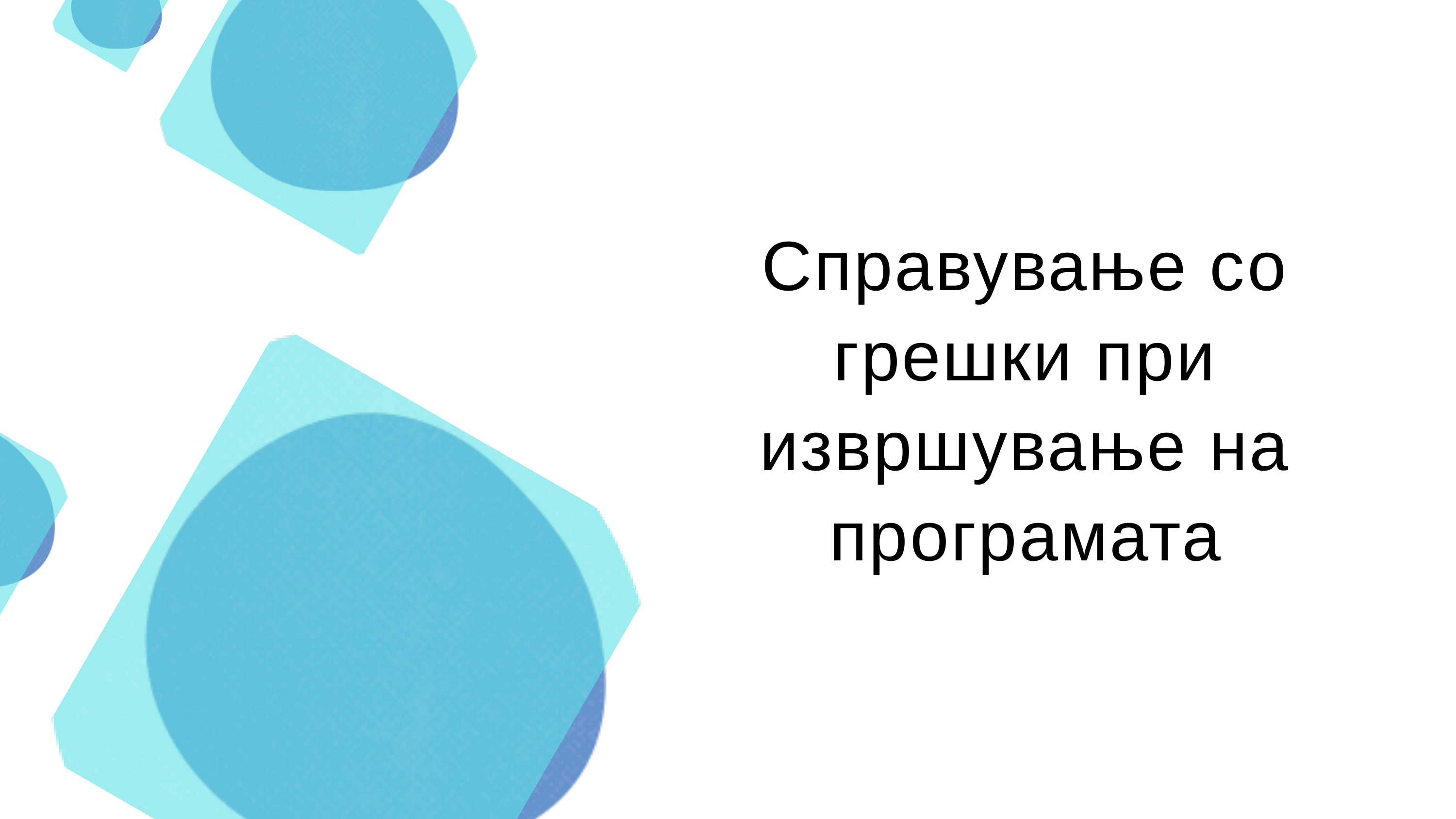

Справување со грешки при извршување на програмата